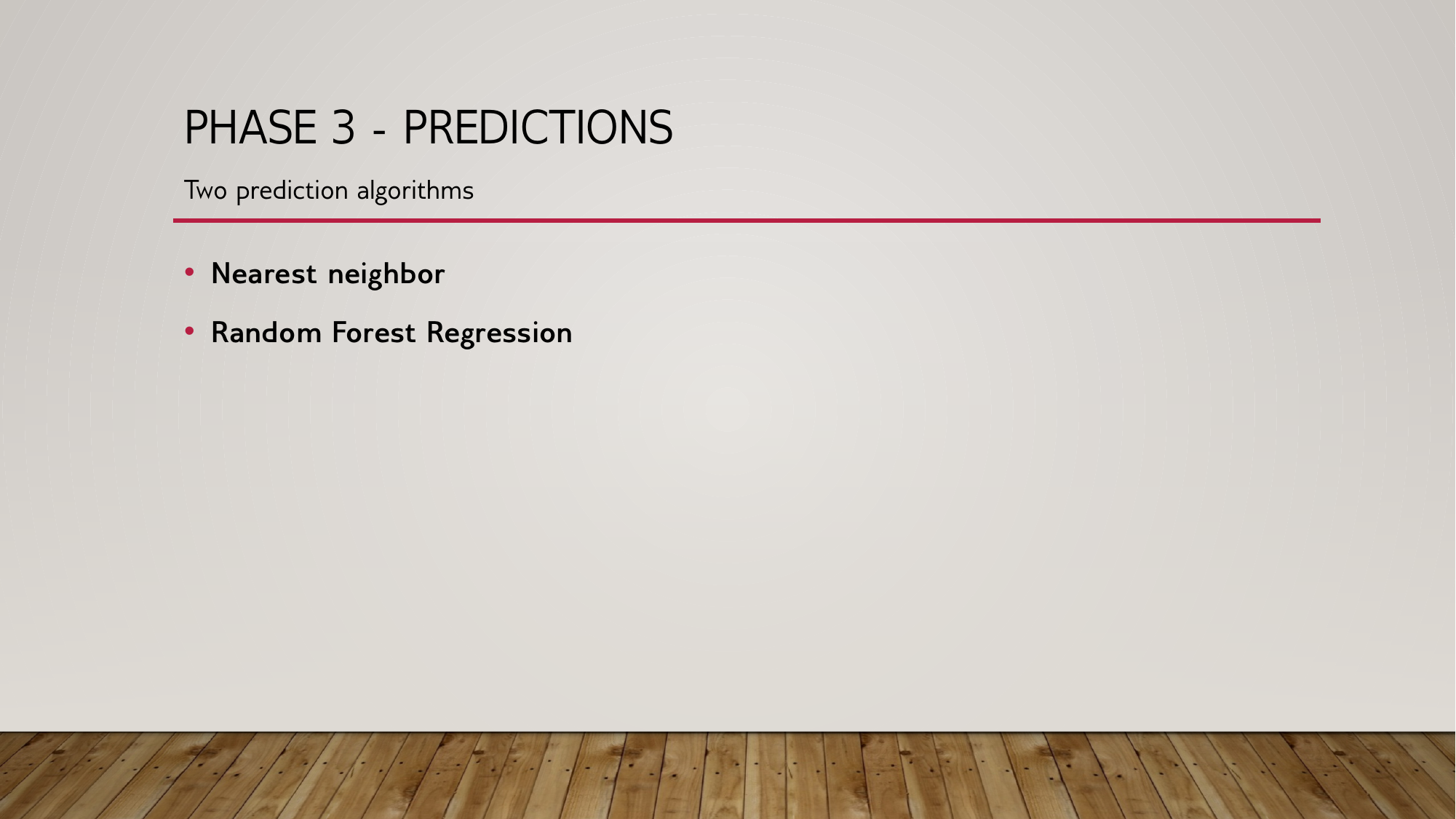

# Phase 3 - predictions
Two prediction algorithms
Nearest neighbor
Random Forest Regression